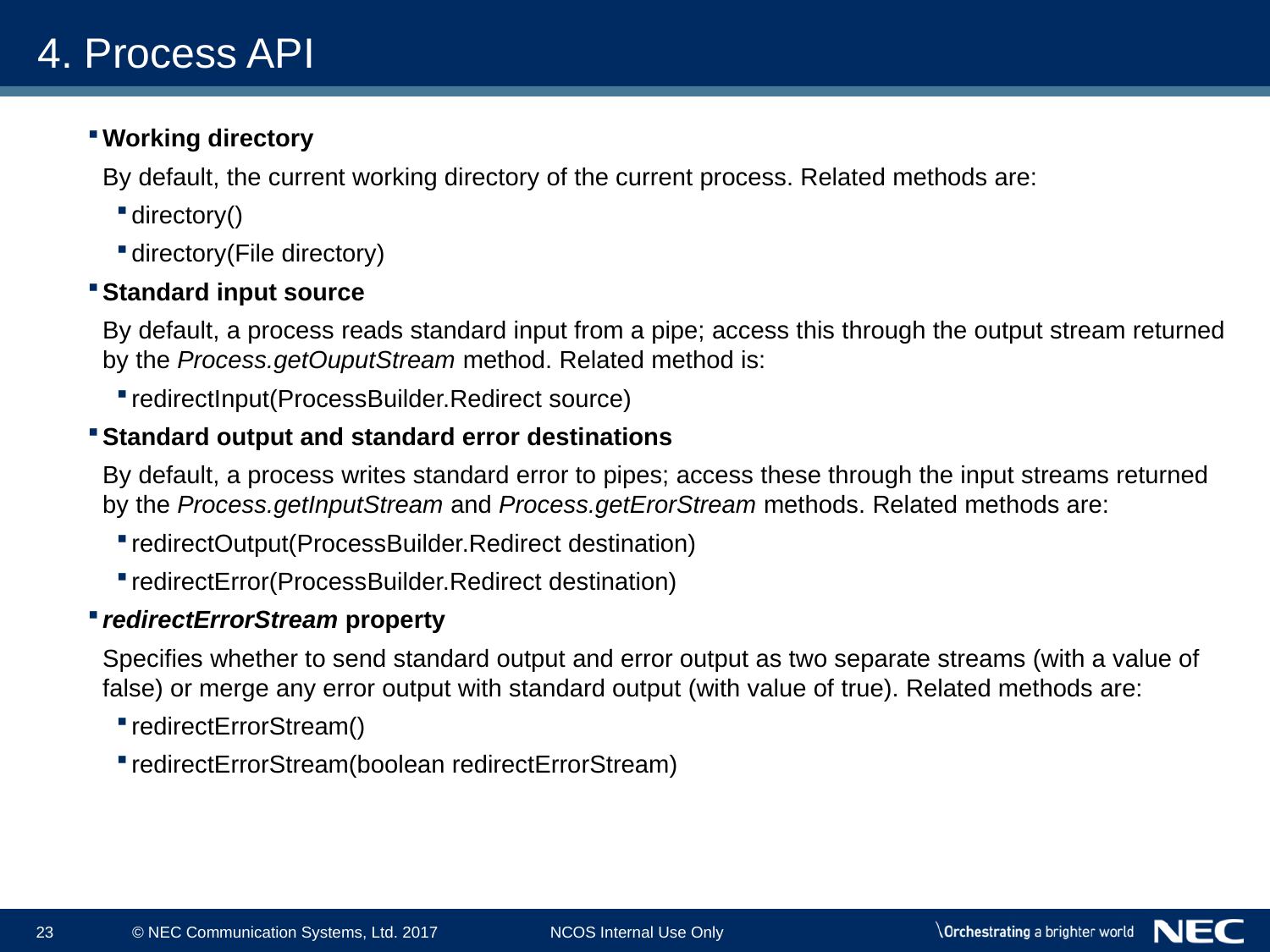

# 4. Process API
Working directory
By default, the current working directory of the current process. Related methods are:
directory()
directory(File directory)
Standard input source
By default, a process reads standard input from a pipe; access this through the output stream returned by the Process.getOuputStream method. Related method is:
redirectInput(ProcessBuilder.Redirect source)
Standard output and standard error destinations
By default, a process writes standard error to pipes; access these through the input streams returned by the Process.getInputStream and Process.getErorStream methods. Related methods are:
redirectOutput(ProcessBuilder.Redirect destination)
redirectError(ProcessBuilder.Redirect destination)
redirectErrorStream property
Specifies whether to send standard output and error output as two separate streams (with a value of false) or merge any error output with standard output (with value of true). Related methods are:
redirectErrorStream()
redirectErrorStream(boolean redirectErrorStream)